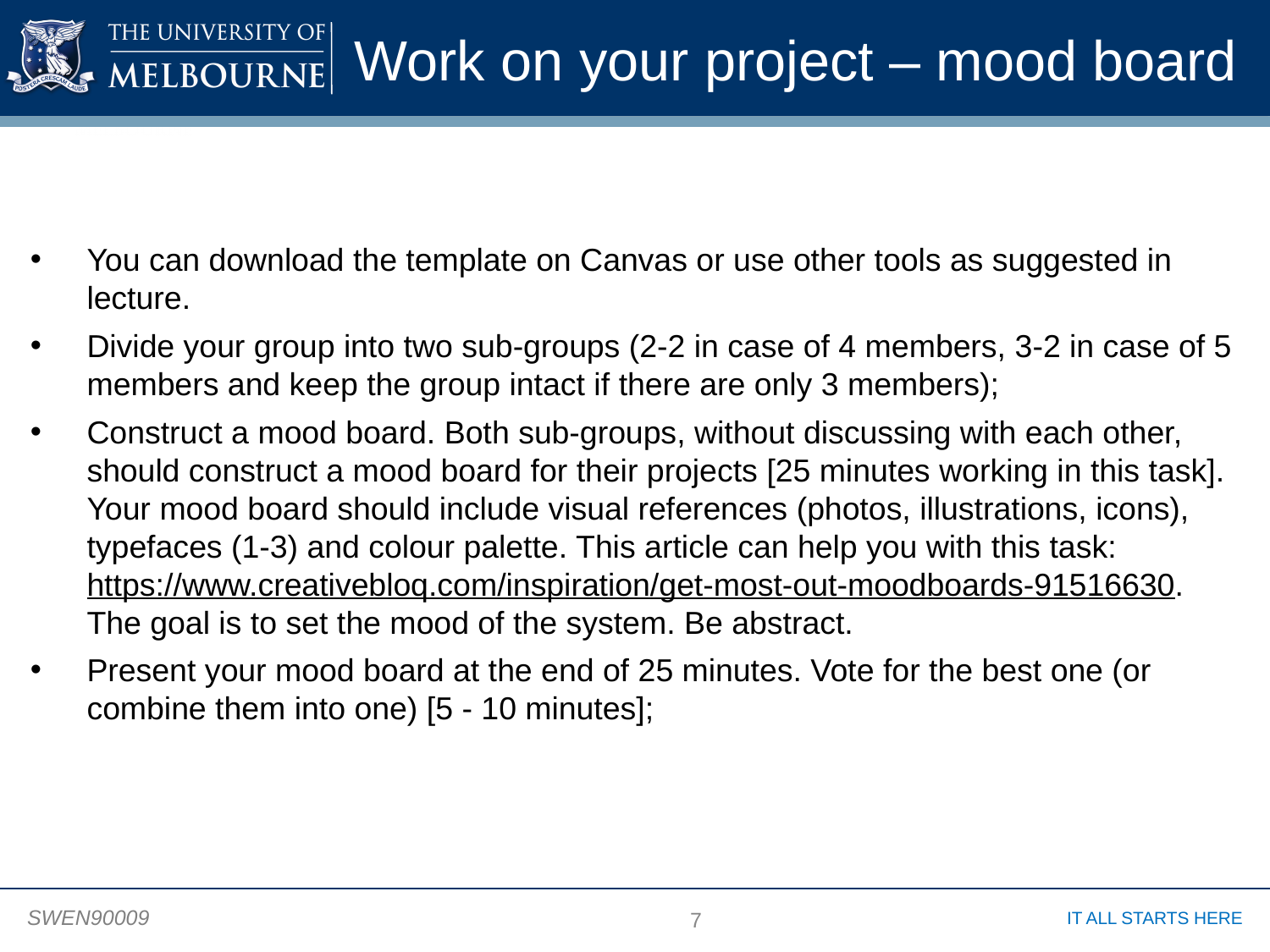

# Work on your project – mood board
You can download the template on Canvas or use other tools as suggested in lecture.
Divide your group into two sub-groups (2-2 in case of 4 members, 3-2 in case of 5 members and keep the group intact if there are only 3 members);
Construct a mood board. Both sub-groups, without discussing with each other, should construct a mood board for their projects [25 minutes working in this task]. Your mood board should include visual references (photos, illustrations, icons), typefaces (1-3) and colour palette. This article can help you with this task: https://www.creativebloq.com/inspiration/get-most-out-moodboards-91516630. The goal is to set the mood of the system. Be abstract.
Present your mood board at the end of 25 minutes. Vote for the best one (or combine them into one) [5 - 10 minutes];

7